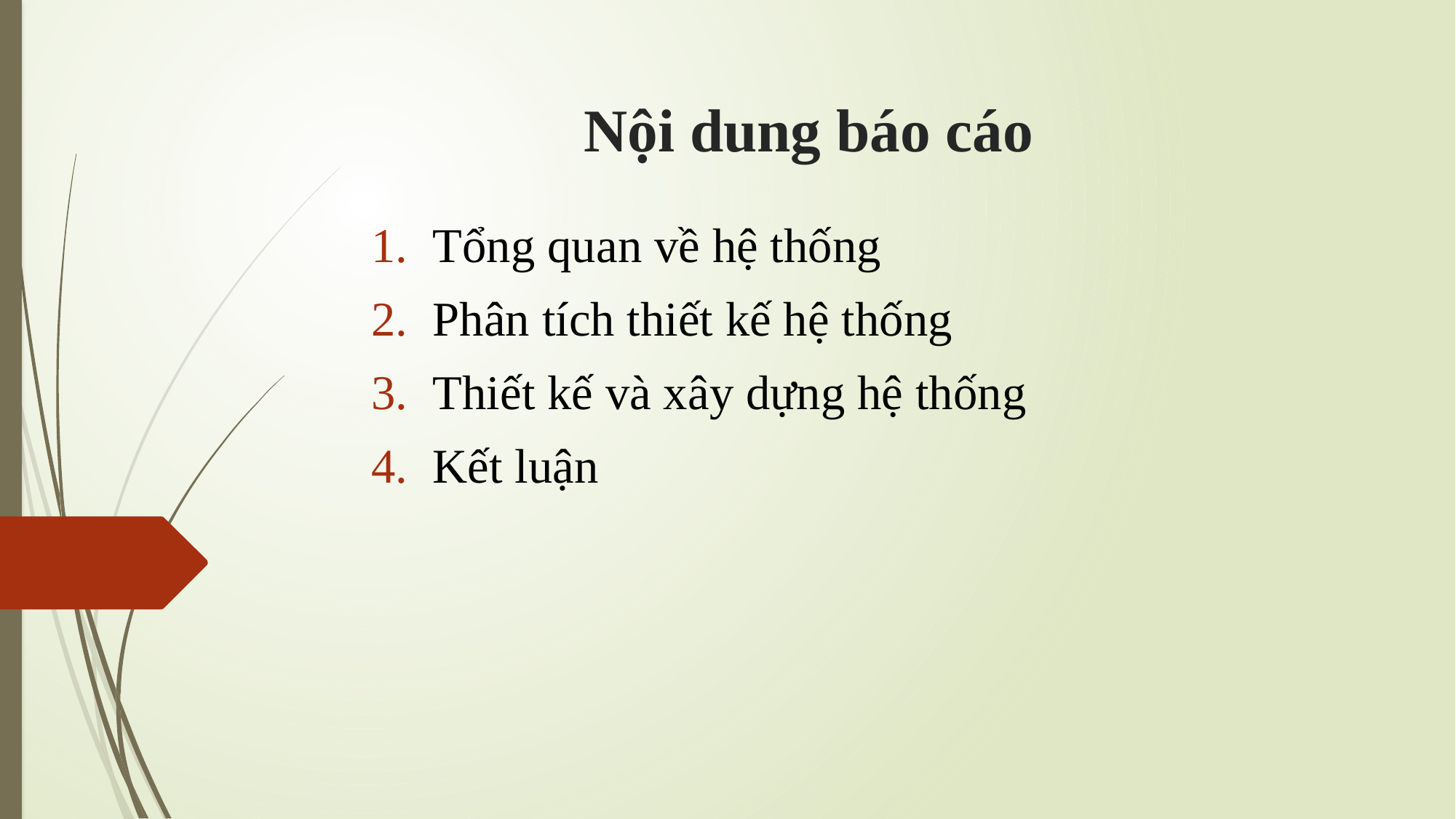

# Nội dung báo cáo
Tổng quan về hệ thống
Phân tích thiết kế hệ thống
Thiết kế và xây dựng hệ thống
Kết luận